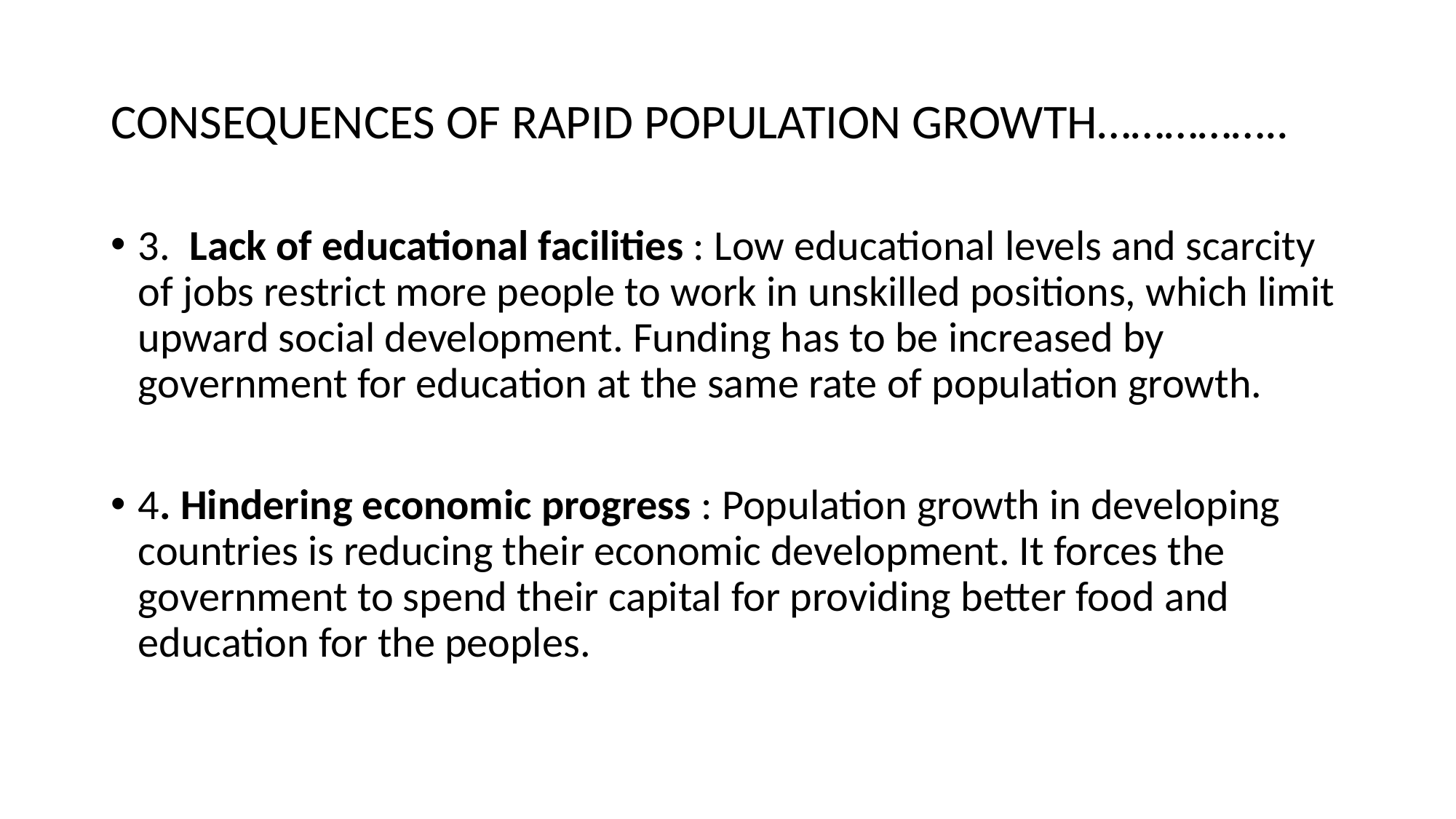

# CONSEQUENCES OF RAPID POPULATION GROWTH……………..
3.  Lack of educational facilities : Low educational levels and scarcity of jobs restrict more people to work in unskilled positions, which limit upward social development. Funding has to be increased by government for education at the same rate of population growth.

4. Hindering economic progress : Population growth in developing countries is reducing their economic development. It forces the government to spend their capital for providing better food and education for the peoples.